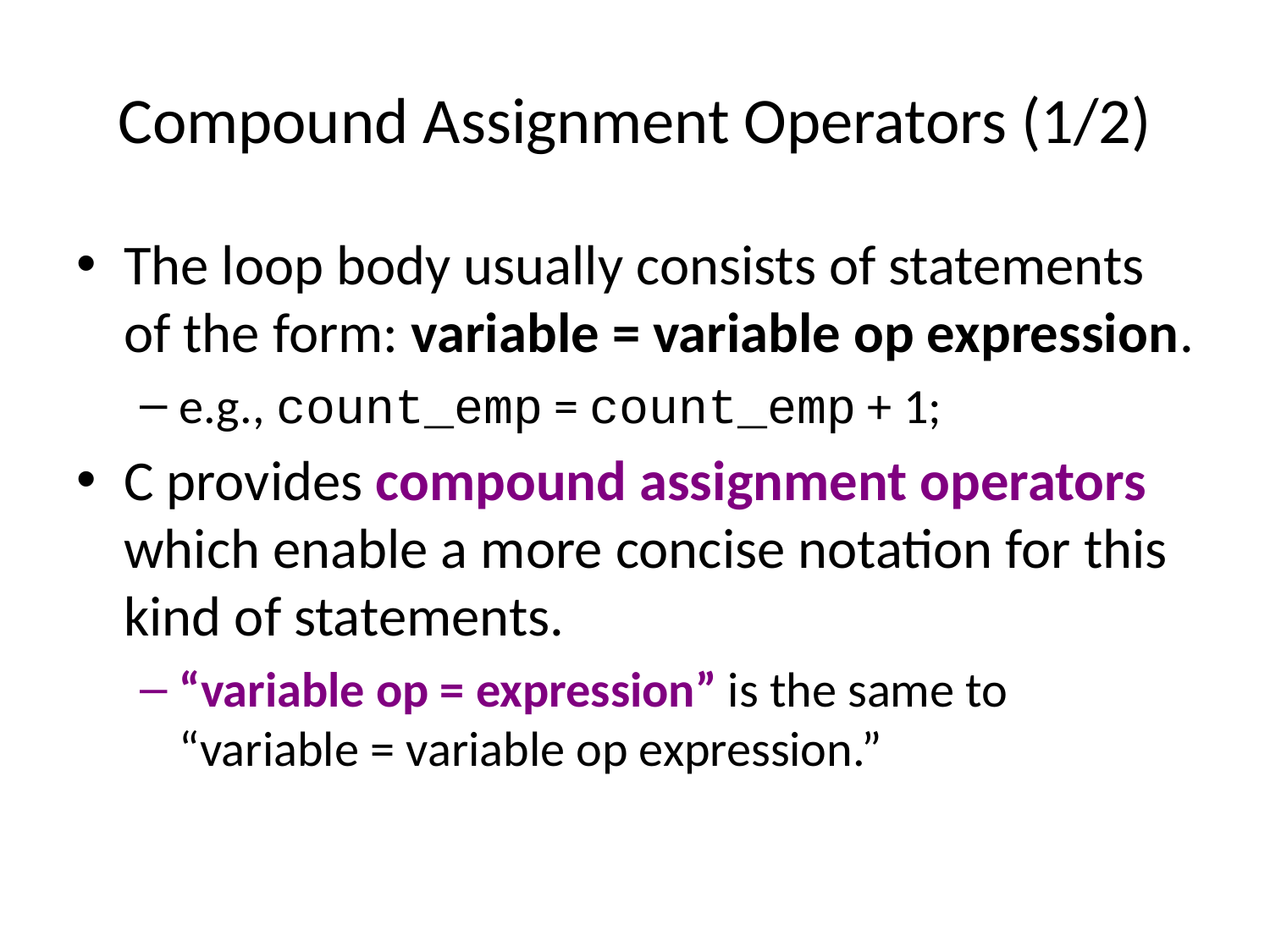

# Compound Assignment Operators (1/2)
The loop body usually consists of statements of the form: variable = variable op expression.
e.g., count_emp = count_emp + 1;
C provides compound assignment operators which enable a more concise notation for this kind of statements.
“variable op = expression” is the same to
“variable = variable op expression.”